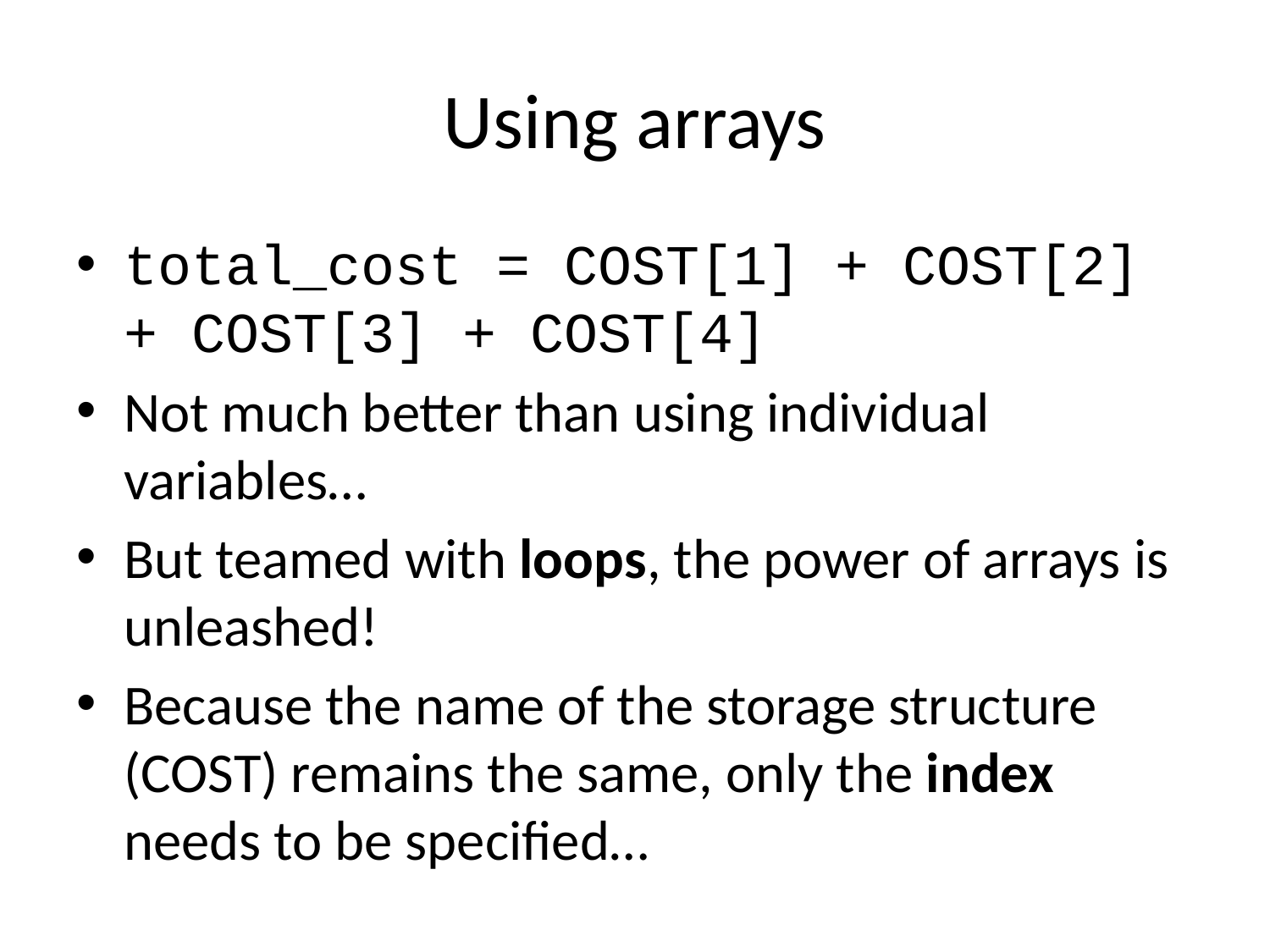

# Using arrays
total_cost = COST[1] + COST[2] + COST[3] + COST[4]
Not much better than using individual variables…
But teamed with loops, the power of arrays is unleashed!
Because the name of the storage structure (COST) remains the same, only the index needs to be specified…